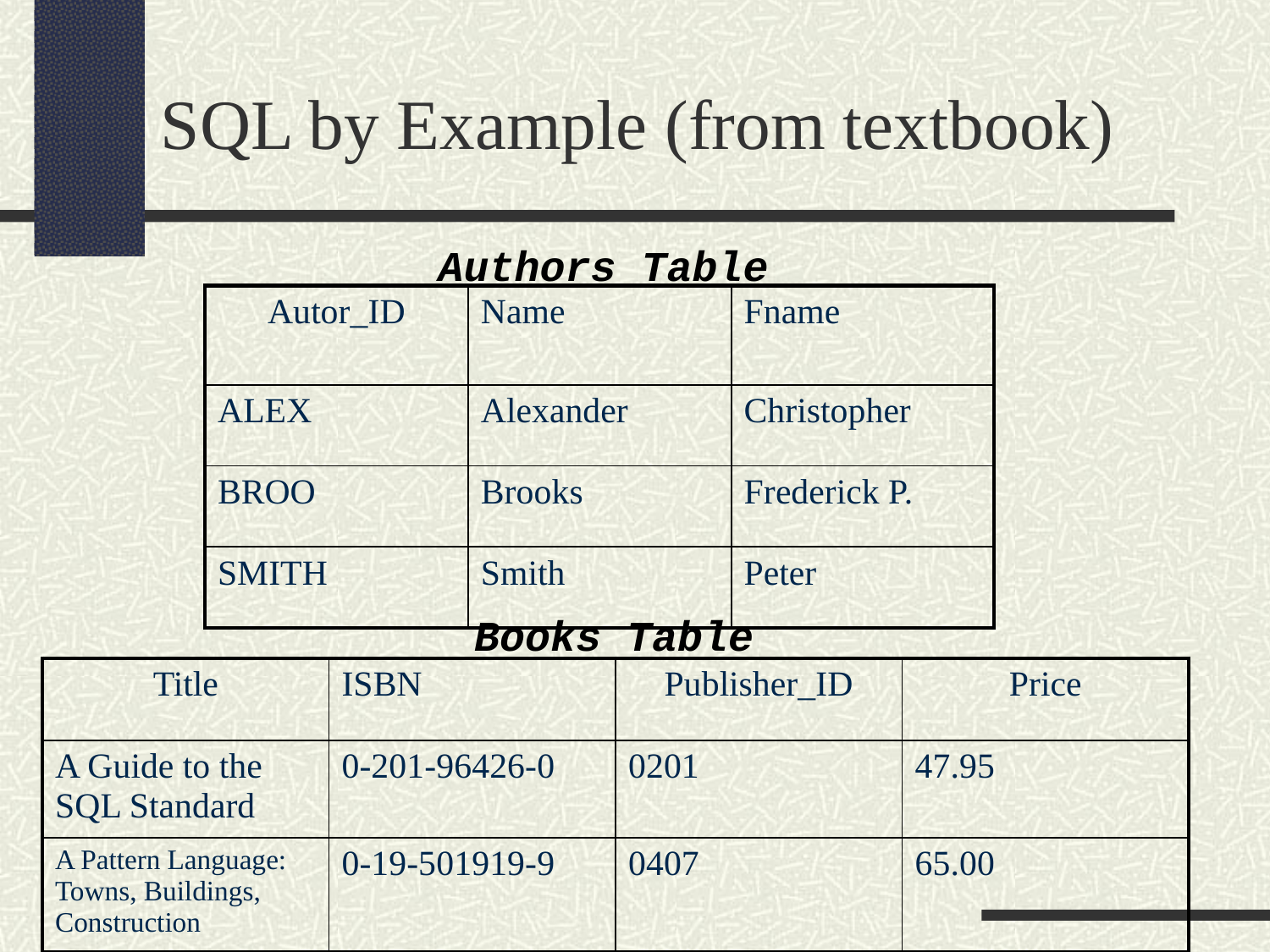

SQL by Example (from textbook)
Authors Table
| Autor\_ID | Name | Fname |
| --- | --- | --- |
| ALEX | Alexander | Christopher |
| BROO | Brooks | Frederick P. |
| SMITH | Smith | Peter |
Books Table
| Title | ISBN | Publisher\_ID | Price |
| --- | --- | --- | --- |
| A Guide to the SQL Standard | 0-201-96426-0 | 0201 | 47.95 |
| A Pattern Language: Towns, Buildings, Construction | 0-19-501919-9 | 0407 | 65.00 |